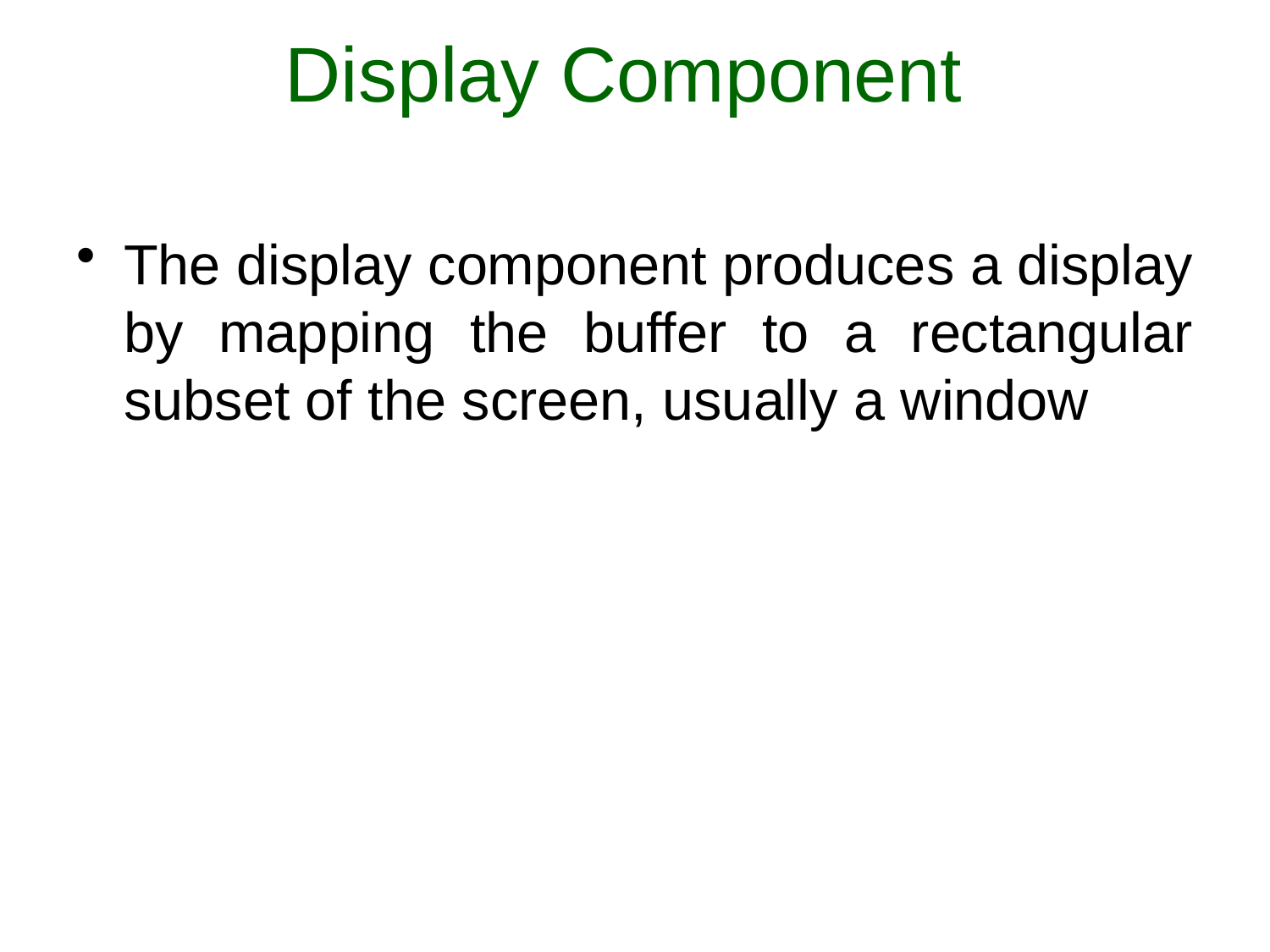

# Display Component
The display component produces a display by mapping the buffer to a rectangular subset of the screen, usually a window